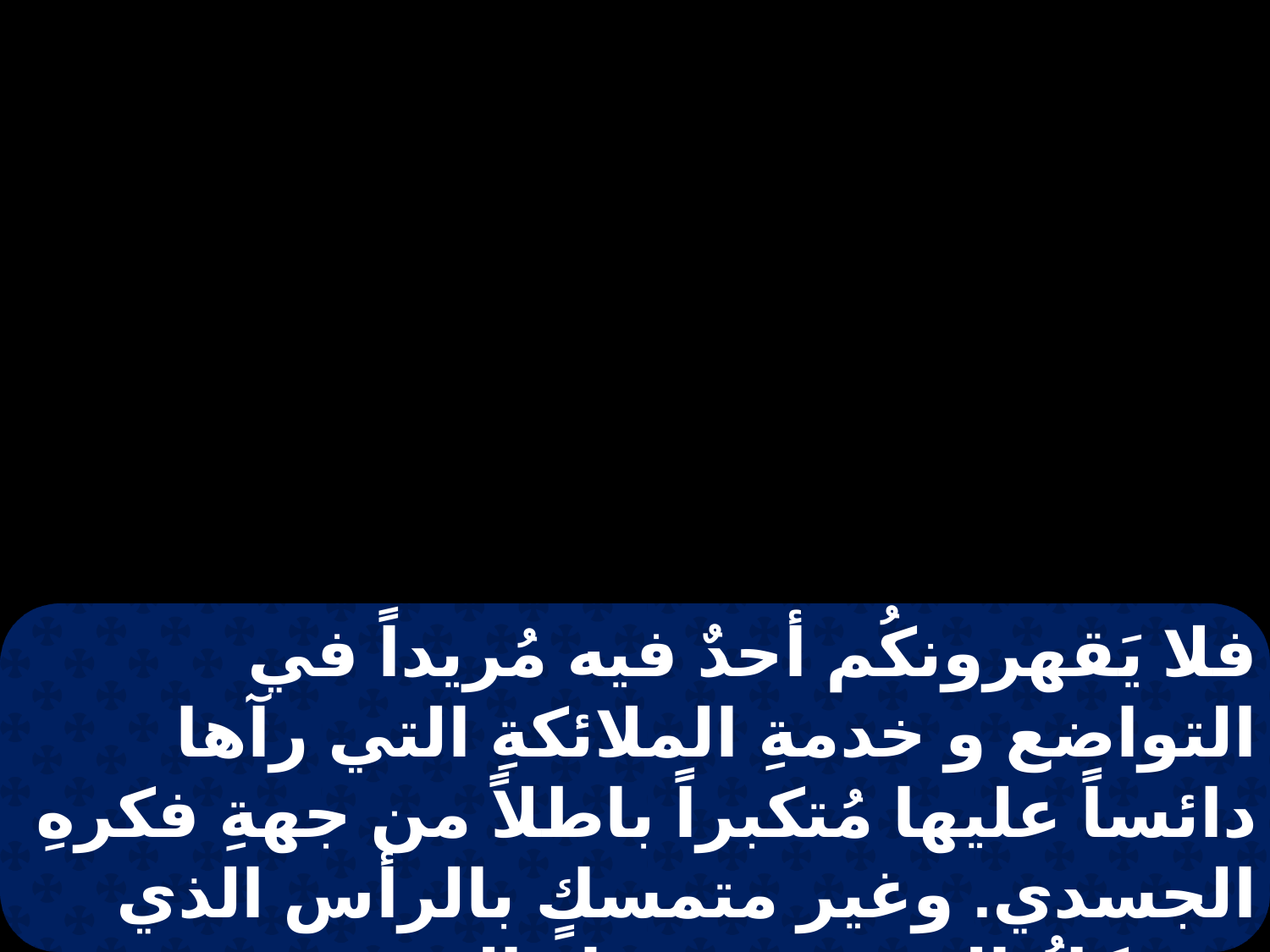

فلا يَقهرونكُم أحدٌ فيه مُريداً في التواضع و خدمةِ الملائكةِ التي رآها دائساً عليها مُتكبراً باطلاً من جهةِ فكرهِ الجسدي. وغير متمسكٍ بالرأس الذي منه كلُ الجسدِ مربوط بالعروق و الأوصال و مُتركب فينموا نمواً من اللهِ .